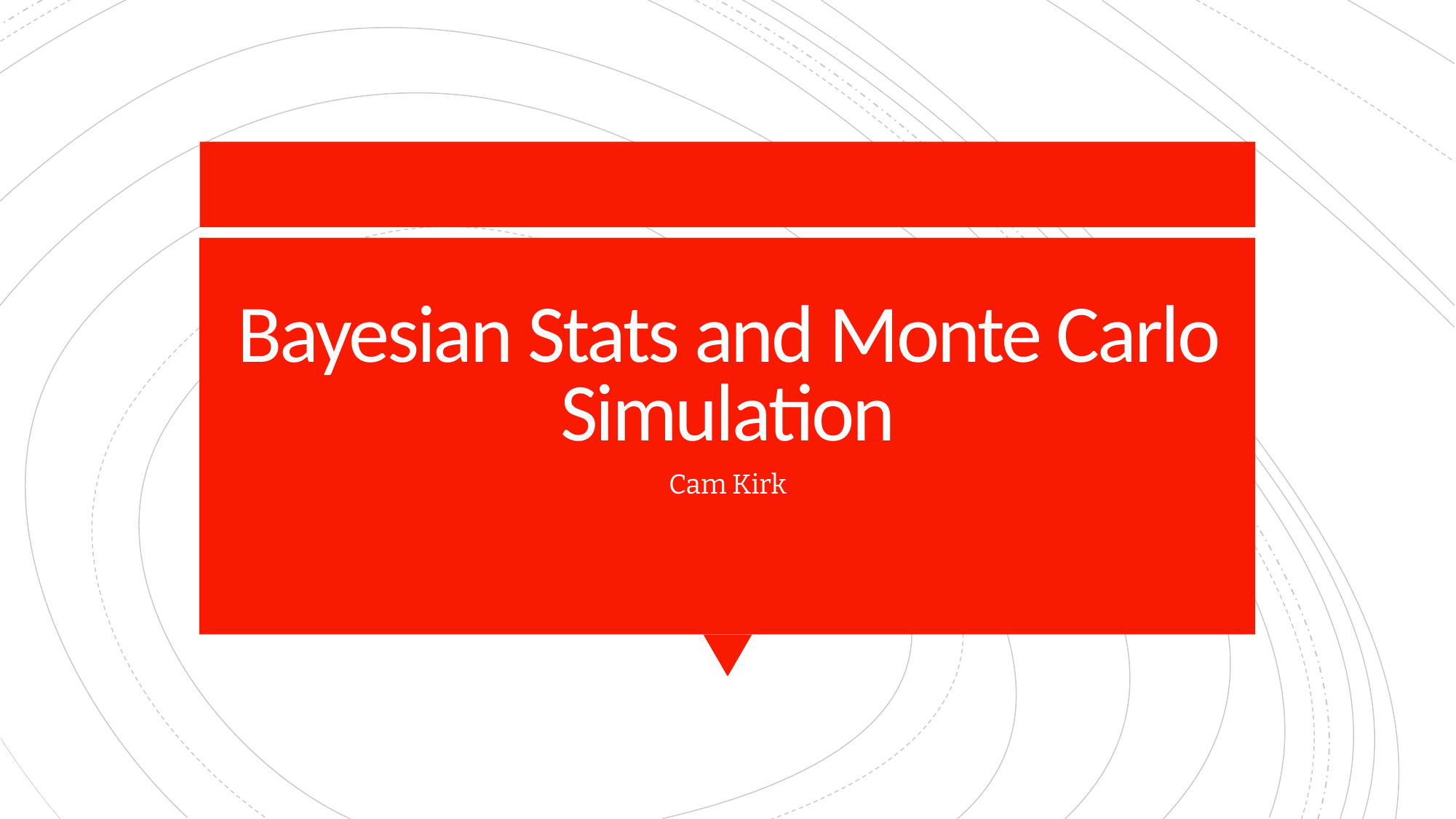

# Bayesian Stats and Monte Carlo Simulation
Cam Kirk